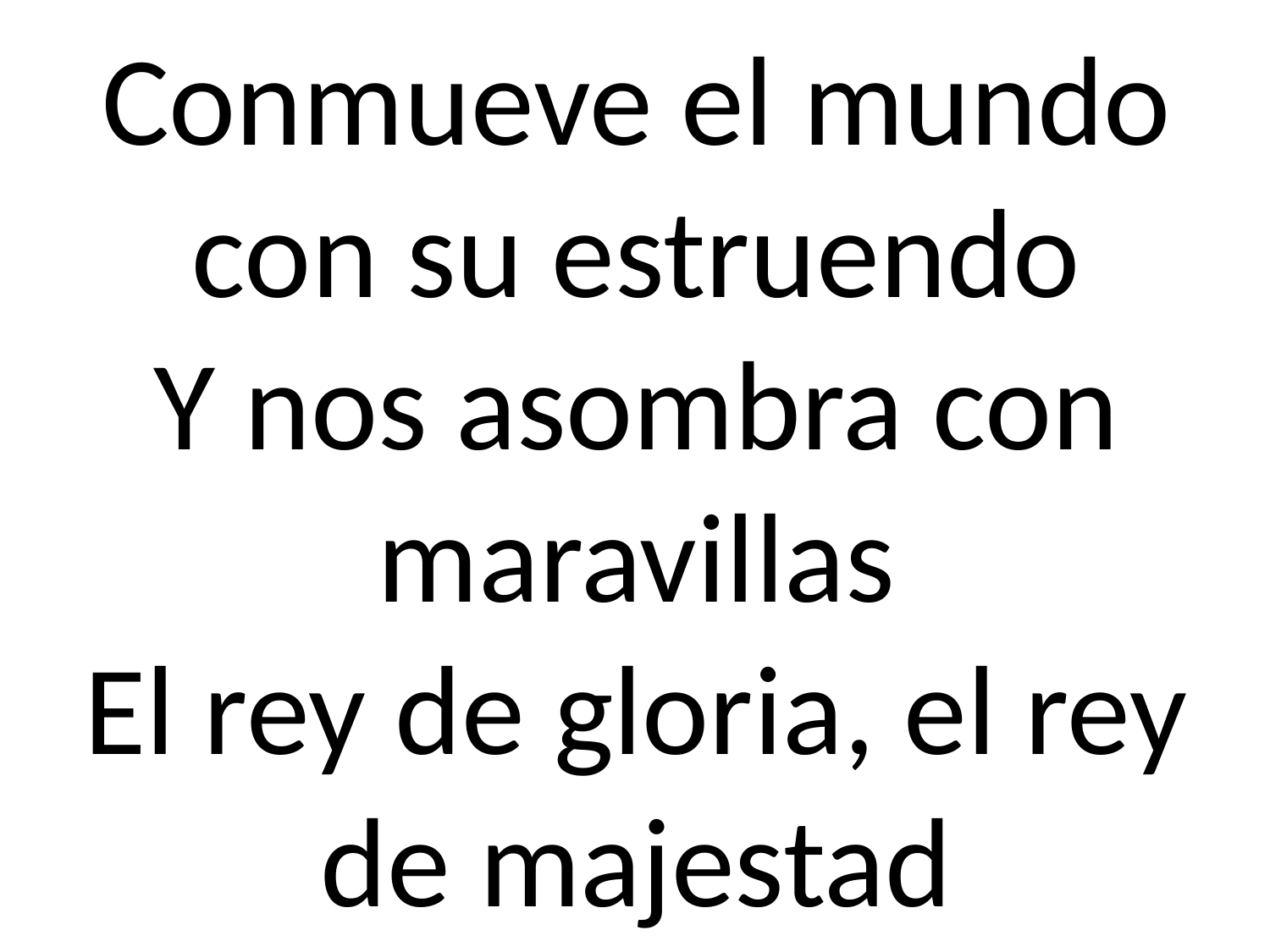

# Conmueve el mundo con su estruendo Y nos asombra con maravillas El rey de gloria, el rey de majestad